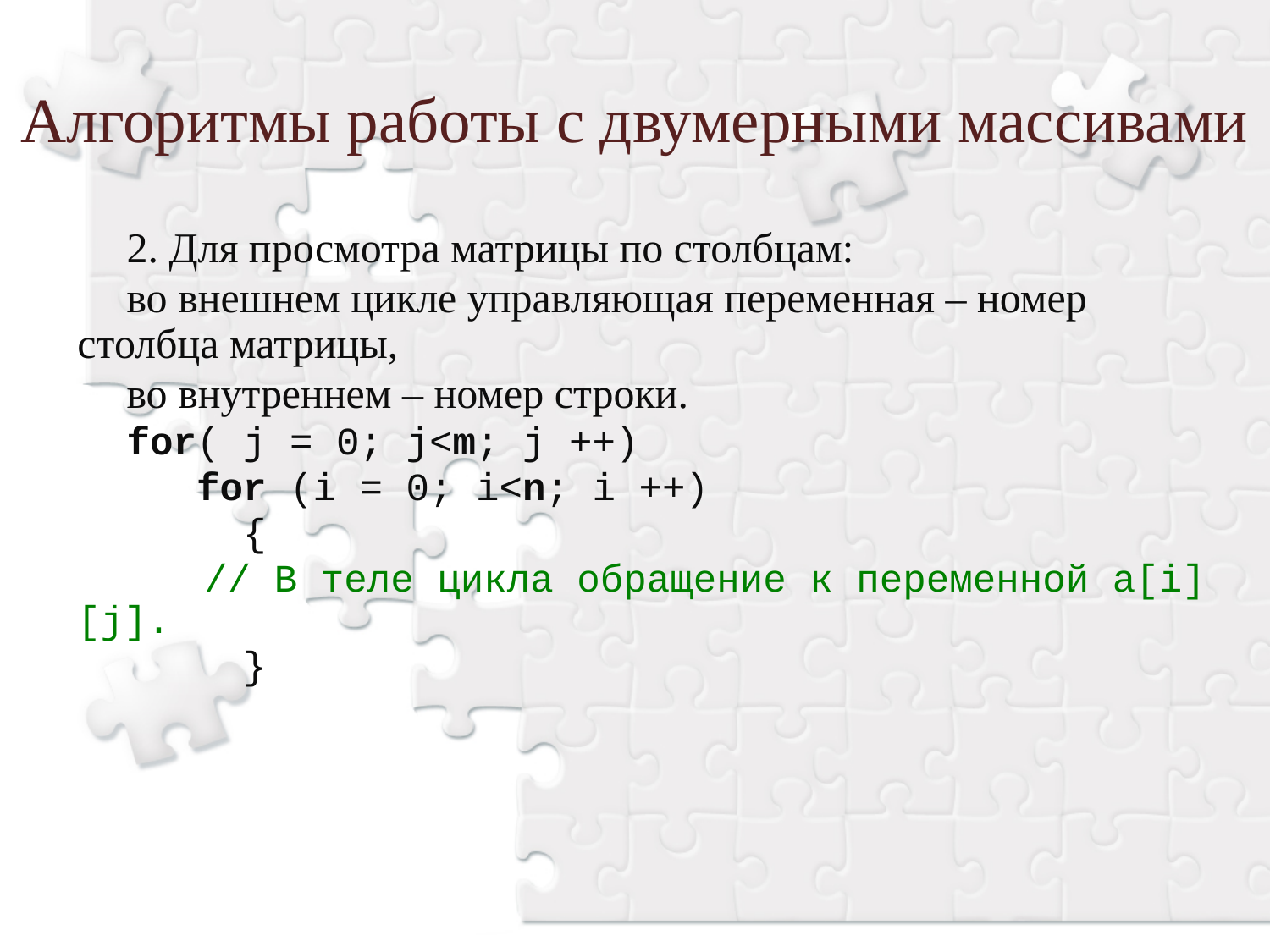

Алгоритмы работы с двумерными массивами
2. Для просмотра матрицы по столбцам:
во внешнем цикле управляющая переменная – номер столбца матрицы,
во внутреннем – номер строки.
for( j = 0; j<m; j ++)
   for (i = 0; i<n; i ++)
     {
	// В теле цикла обращение к переменной a[i][j].
     }